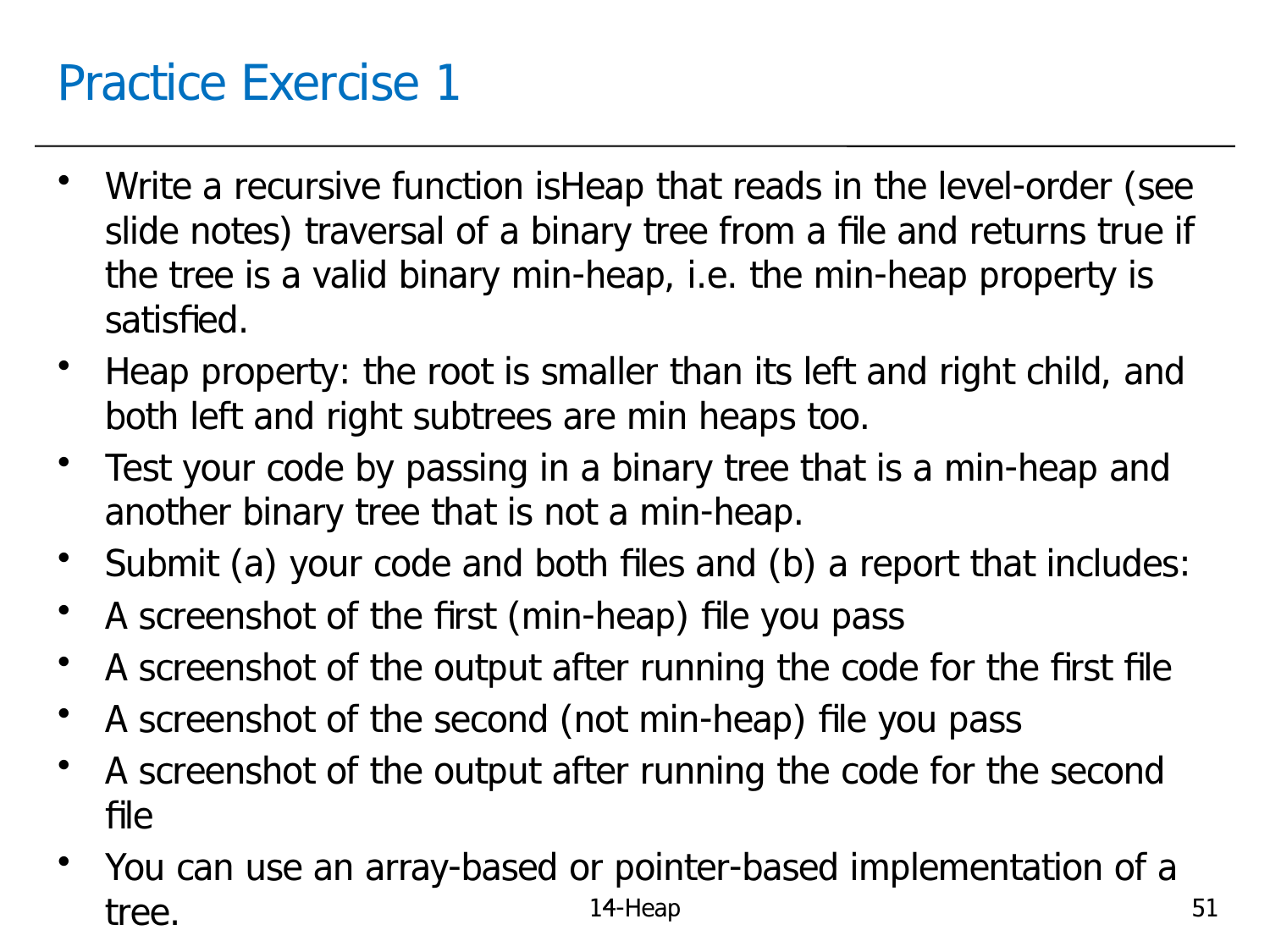

# Practice Exercise 1
Write a recursive function isHeap that reads in the level-order (see slide notes) traversal of a binary tree from a file and returns true if the tree is a valid binary min-heap, i.e. the min-heap property is satisfied.
Heap property: the root is smaller than its left and right child, and both left and right subtrees are min heaps too.
Test your code by passing in a binary tree that is a min-heap and another binary tree that is not a min-heap.
Submit (a) your code and both files and (b) a report that includes:
A screenshot of the first (min-heap) file you pass
A screenshot of the output after running the code for the first file
A screenshot of the second (not min-heap) file you pass
A screenshot of the output after running the code for the second file
You can use an array-based or pointer-based implementation of a tree.

14-Heap
51